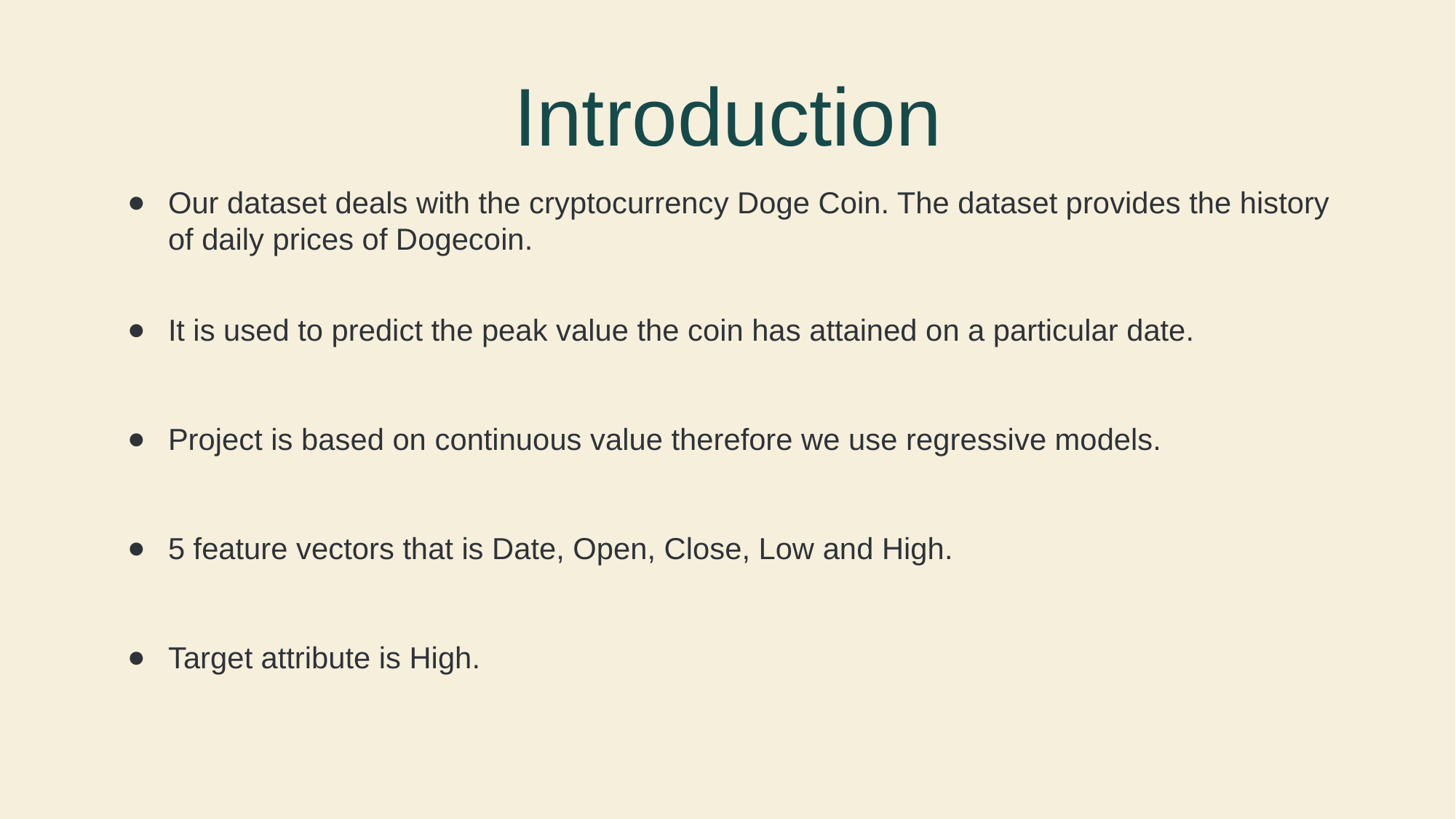

# Introduction
Our dataset deals with the cryptocurrency Doge Coin. The dataset provides the history of daily prices of Dogecoin.

It is used to predict the peak value the coin has attained on a particular date.

Project is based on continuous value therefore we use regressive models.

5 feature vectors that is Date, Open, Close, Low and High.

Target attribute is High.